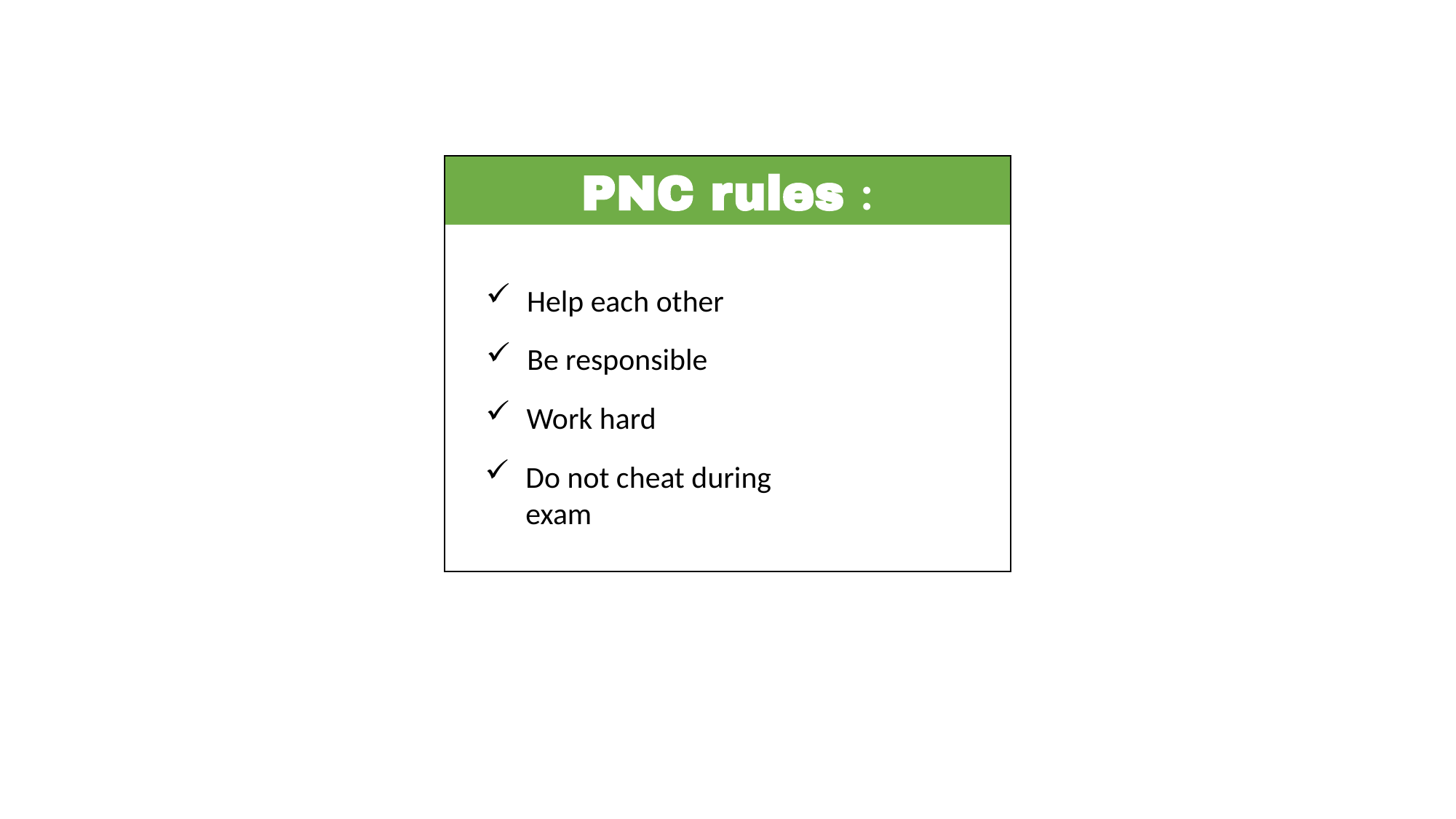

PNC rules :

Help each other
Be responsible
Work hard
Do not cheat during exam